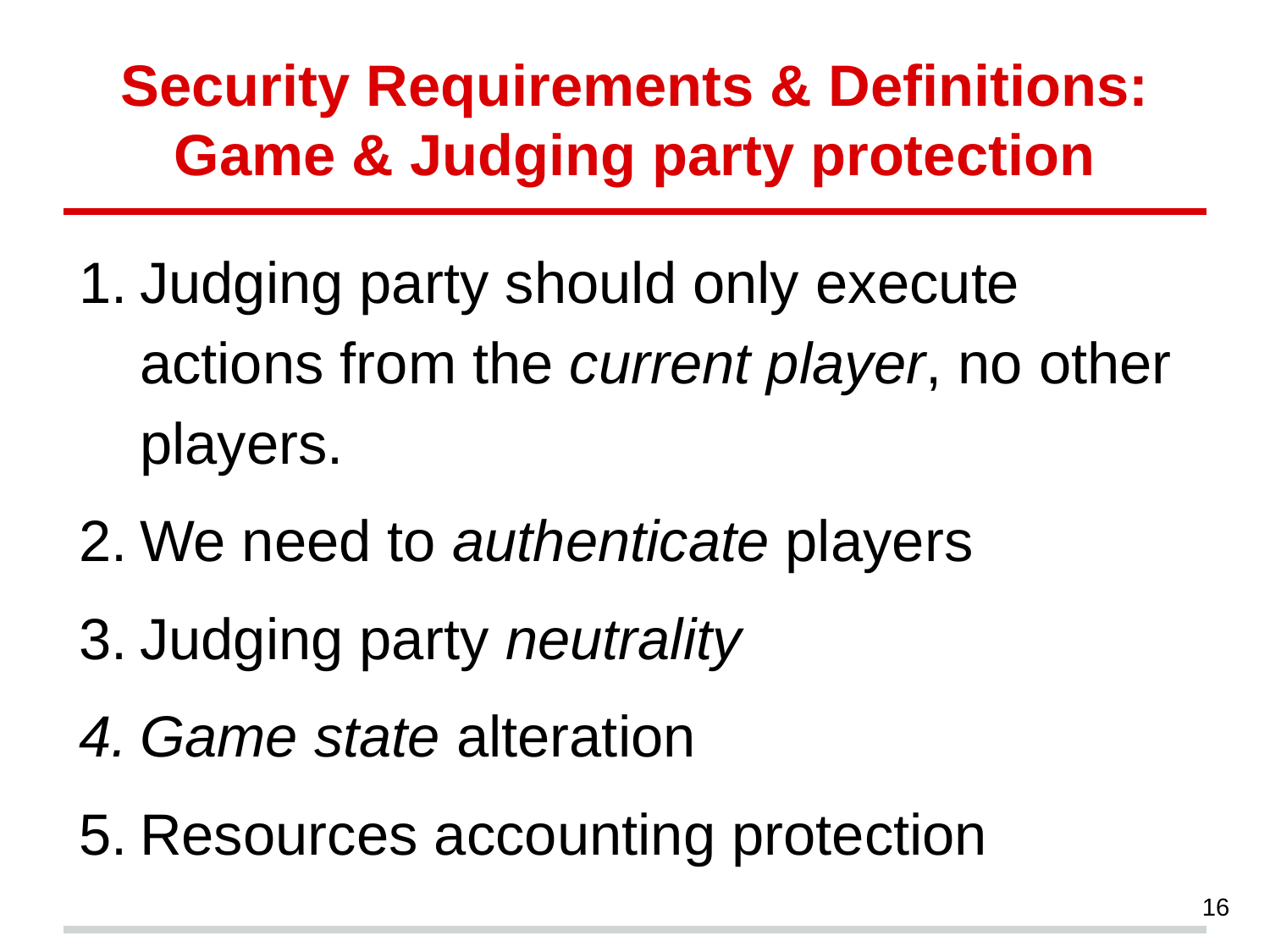

# Security Requirements & Definitions:
Game & Judging party protection
Judging party should only execute actions from the current player, no other players.
We need to authenticate players
Judging party neutrality
Game state alteration
Resources accounting protection
16